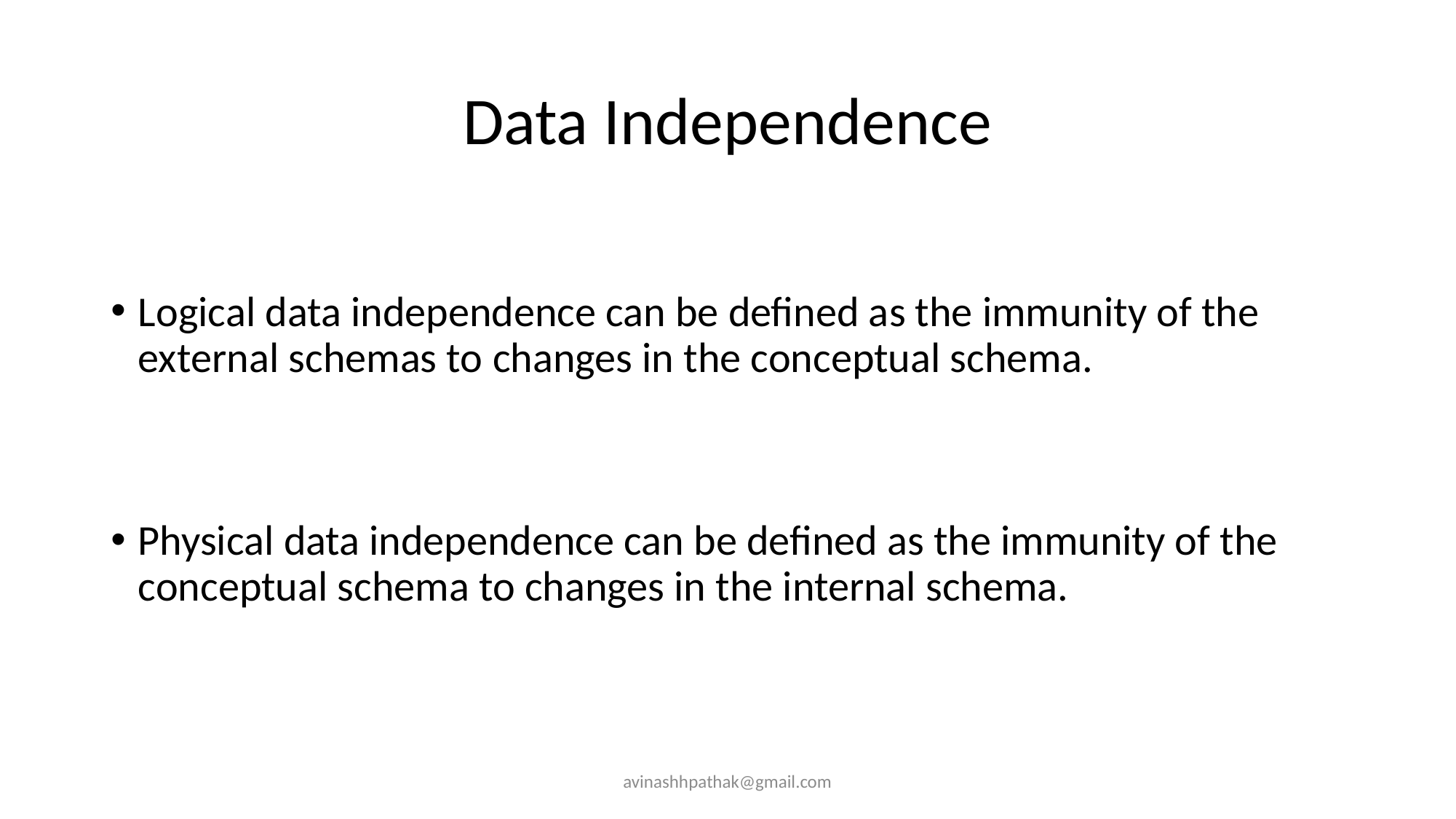

# Data Independence

Logical data independence can be defined as the immunity of the external schemas to changes in the conceptual schema.

Physical data independence can be defined as the immunity of the conceptual schema to changes in the internal schema.

avinashhpathak@gmail.com
17